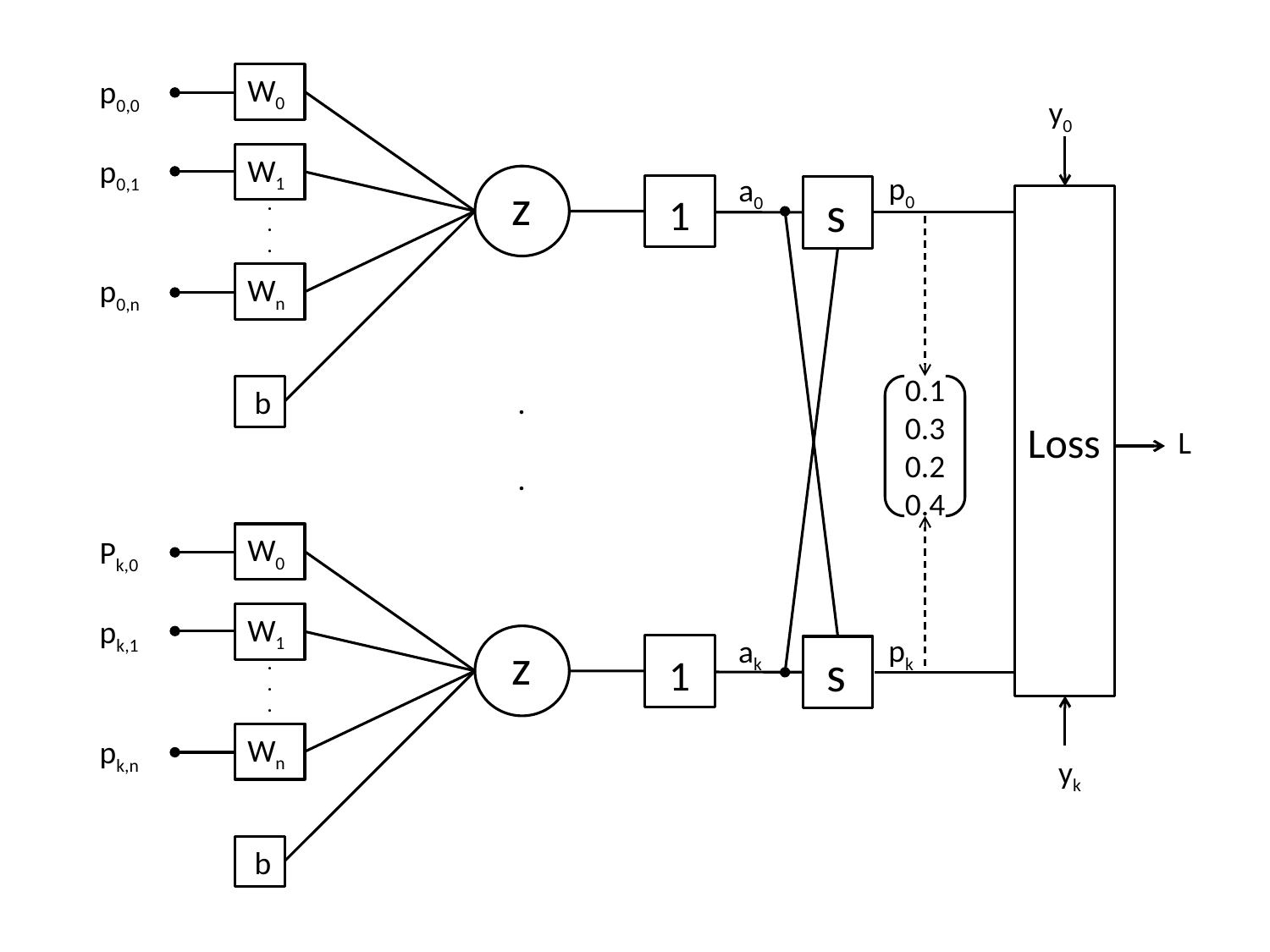

p0,0
W0
W1
a0

z
 1
.
.
.
Wn
 b
y0
p0,1
p0
 s
Loss
p0,n
.

.
0.1
0.3
0.2
0.4
L
Pk,0
W0
W1
ak

z
 1
.
.
.
Wn
 b
pk,1
pk
 s
pk,n
yk